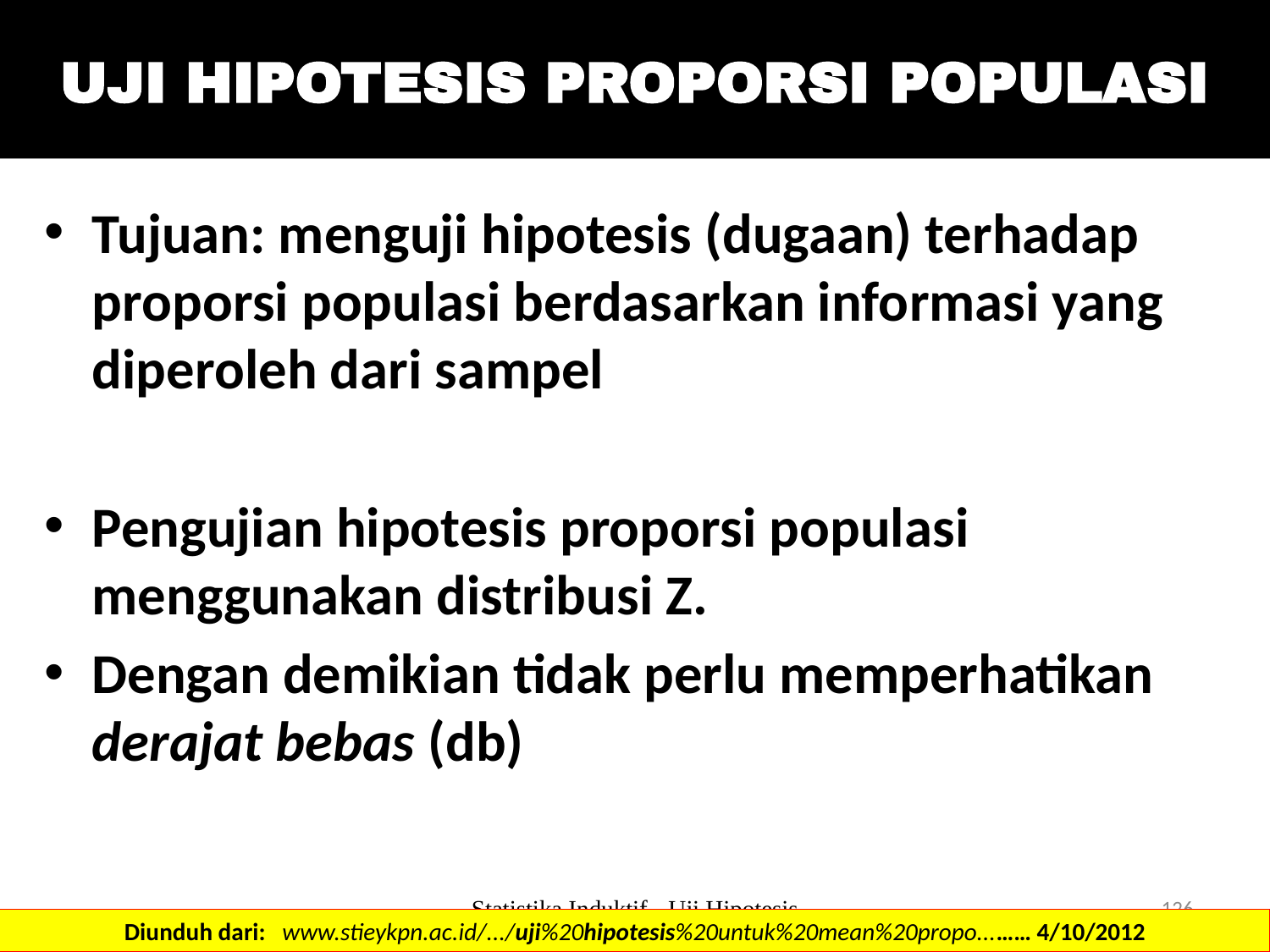

# UJI HIPOTESIS PROPORSI POPULASI
Tujuan: menguji hipotesis (dugaan) terhadap proporsi populasi berdasarkan informasi yang diperoleh dari sampel

Pengujian hipotesis proporsi populasi menggunakan distribusi Z.
Dengan demikian tidak perlu memperhatikan derajat bebas (db)
Statistika Induktif - Uji Hipotesis
126
Diunduh dari:   www.stieykpn.ac.id/.../uji%20hipotesis%20untuk%20mean%20propo...…… 4/10/2012